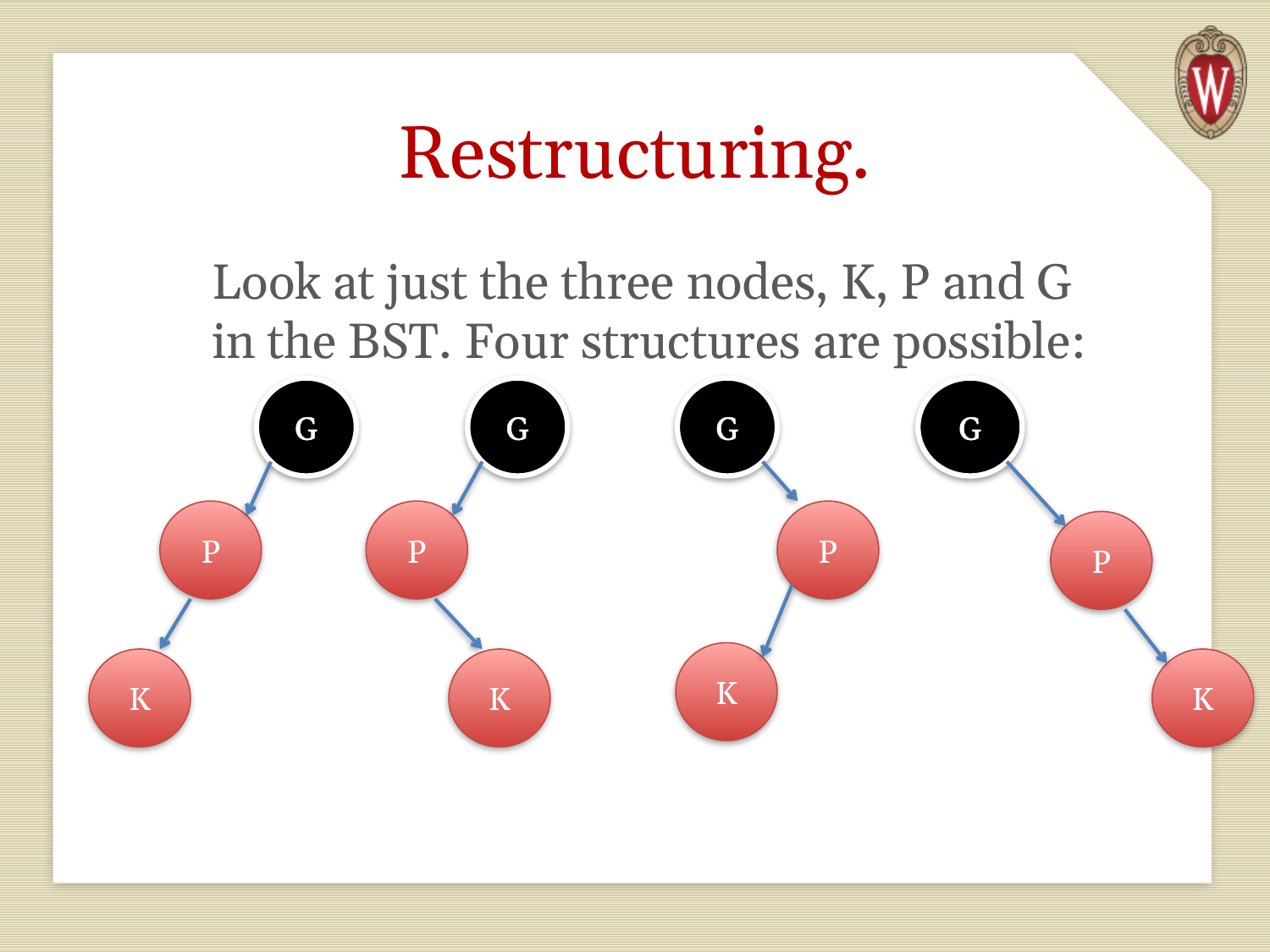

# Restructuring.
Look at just the three nodes, K, P and G in the BST. Four structures are possible:

G
G
G
G
P
P
P
P
K
K
K
K